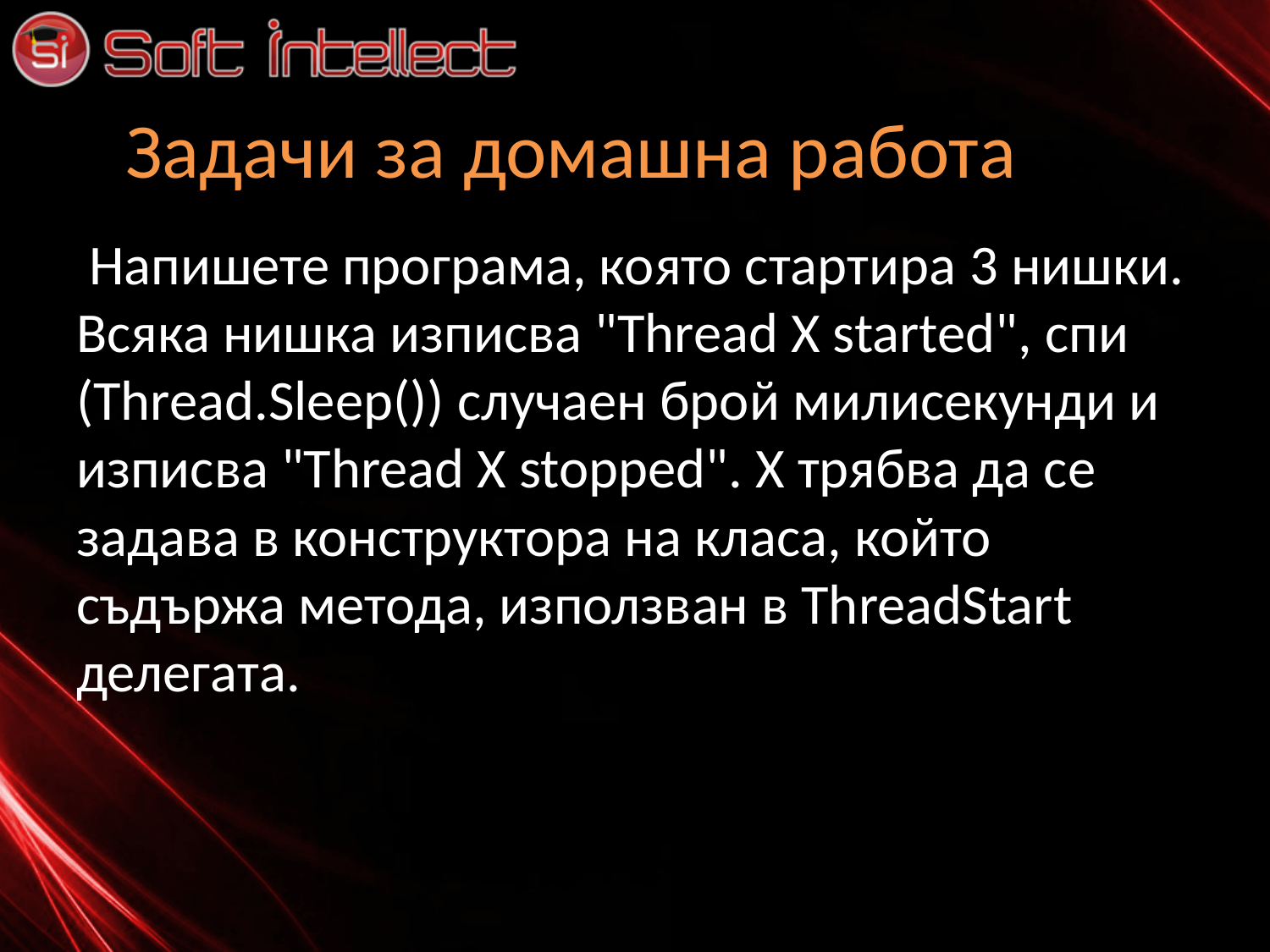

# Задачи за домашна работа
 Напишете програма, която стартира 3 нишки. Всяка нишка изписва "Thread X started", спи (Thread.Sleep()) случаен брой милисекунди и изписва "Thread X stopped". X трябва да се задава в конструктора на класа, който съдържа метода, използван в ThreadStart делегата.